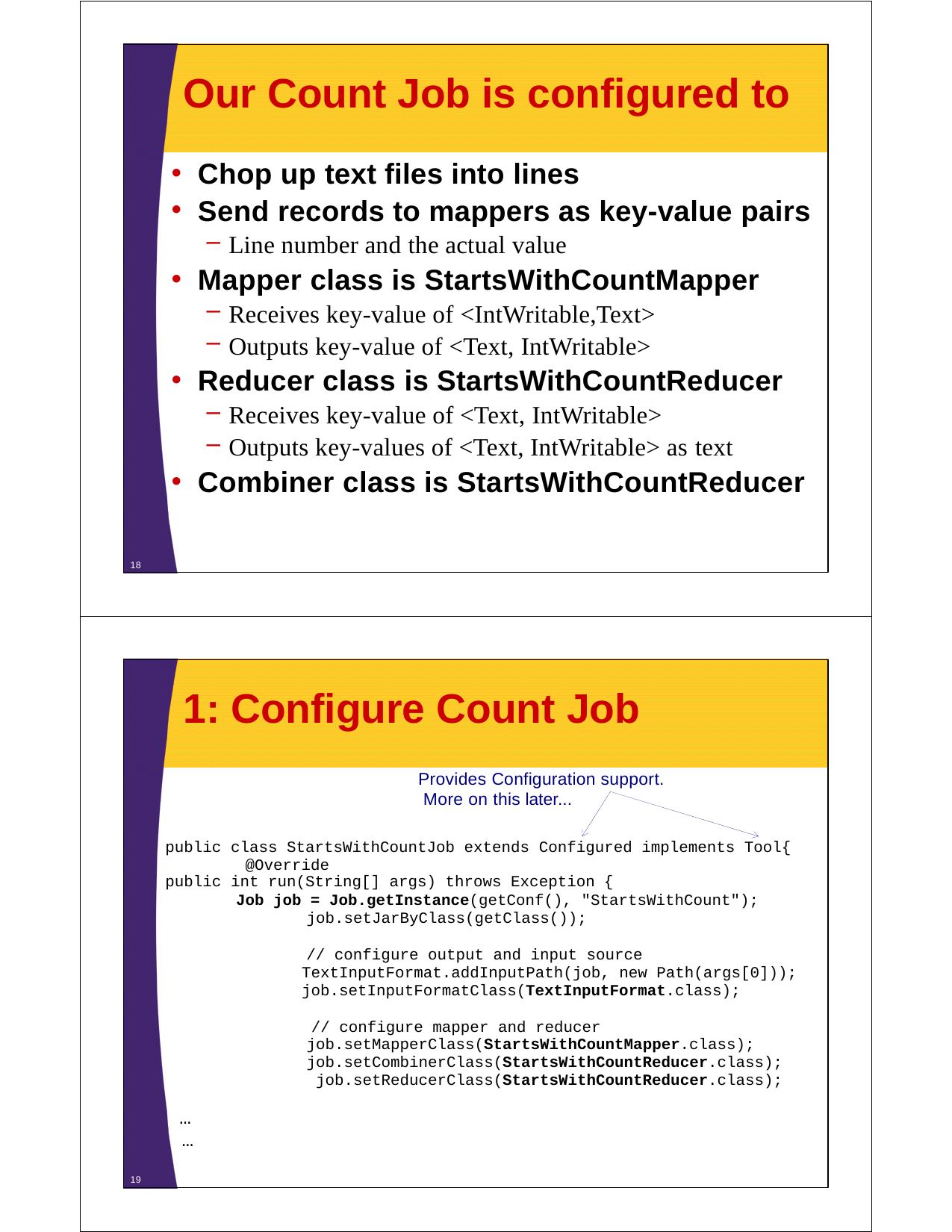

# Our Count Job is configured to
Chop up text files into lines
Send records to mappers as key-value pairs
Line number and the actual value
Mapper class is StartsWithCountMapper
Receives key-value of <IntWritable,Text>
Outputs key-value of <Text, IntWritable>
Reducer class is StartsWithCountReducer
Receives key-value of <Text, IntWritable>
Outputs key-values of <Text, IntWritable> as text
Combiner class is StartsWithCountReducer
18

1: Configure Count Job
Provides Configuration support.  More on this later...
public class StartsWithCountJob extends Configured implements Tool{  @Override
public int run(String[] args) throws Exception {
Job job = Job.getInstance(getConf(), "StartsWithCount");  job.setJarByClass(getClass());

// configure output and input source  TextInputFormat.addInputPath(job, new Path(args[0]));  job.setInputFormatClass(TextInputFormat.class);

// configure mapper and reducer  job.setMapperClass(StartsWithCountMapper.class);  job.setCombinerClass(StartsWithCountReducer.class);  job.setReducerClass(StartsWithCountReducer.class);

…
…
19